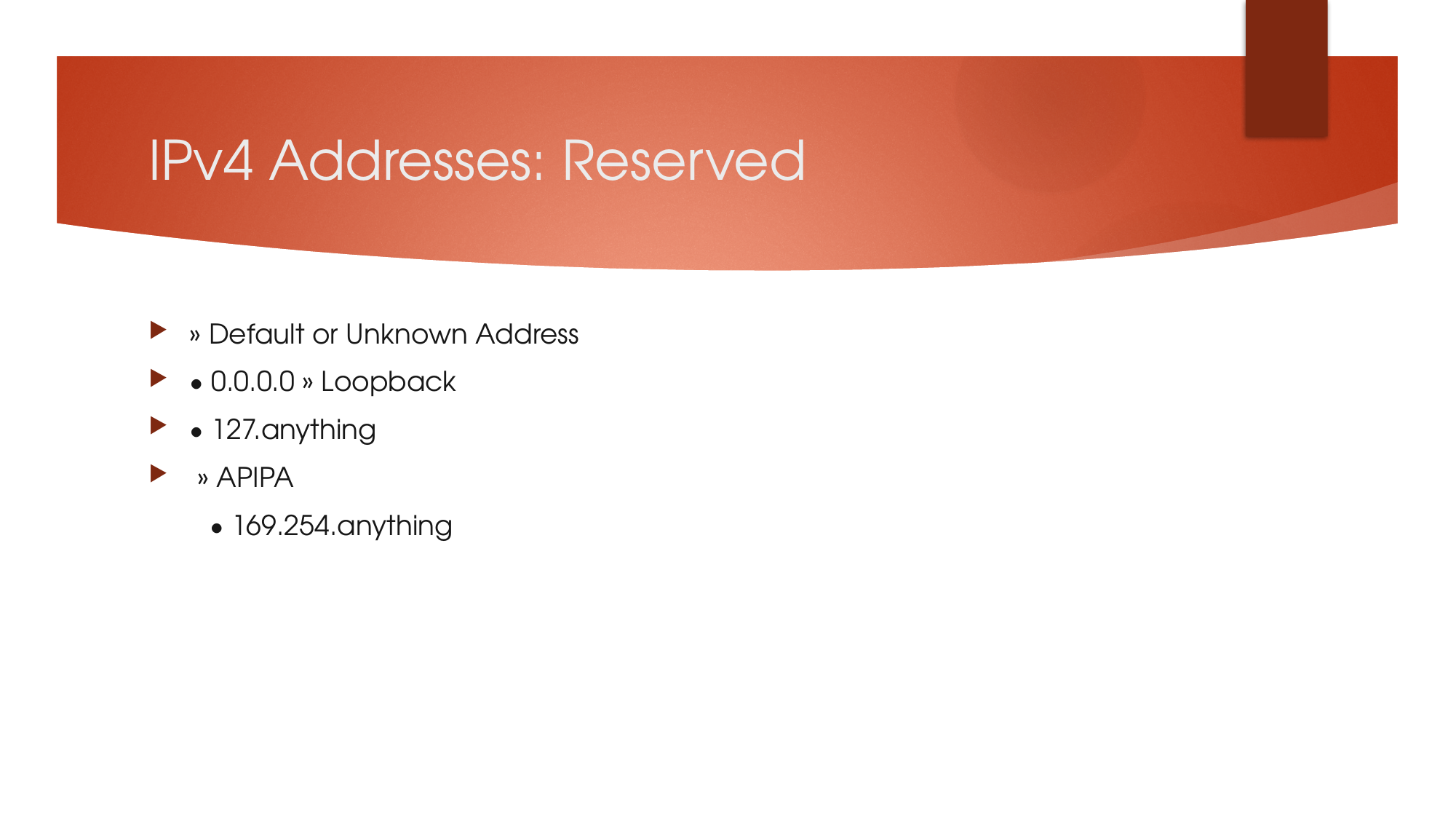

# IPv4 Addresses: Reserved
» Default or Unknown Address
• 0.0.0.0 » Loopback
• 127.anything
 » APIPA
        • 169.254.anything